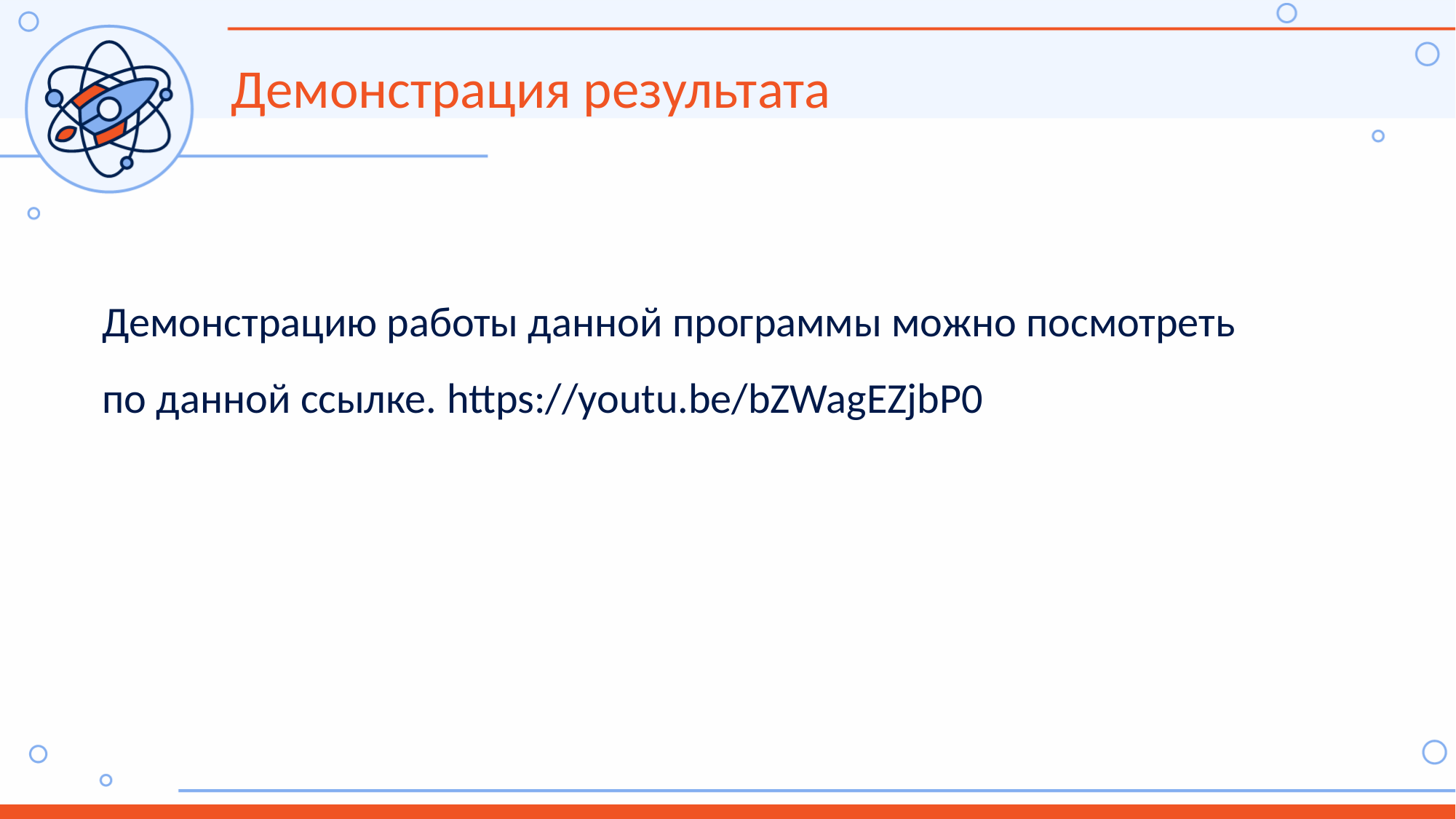

Демонстрация результата
Демонстрацию работы данной программы можно посмотреть по данной ссылке. https://youtu.be/bZWagEZjbP0